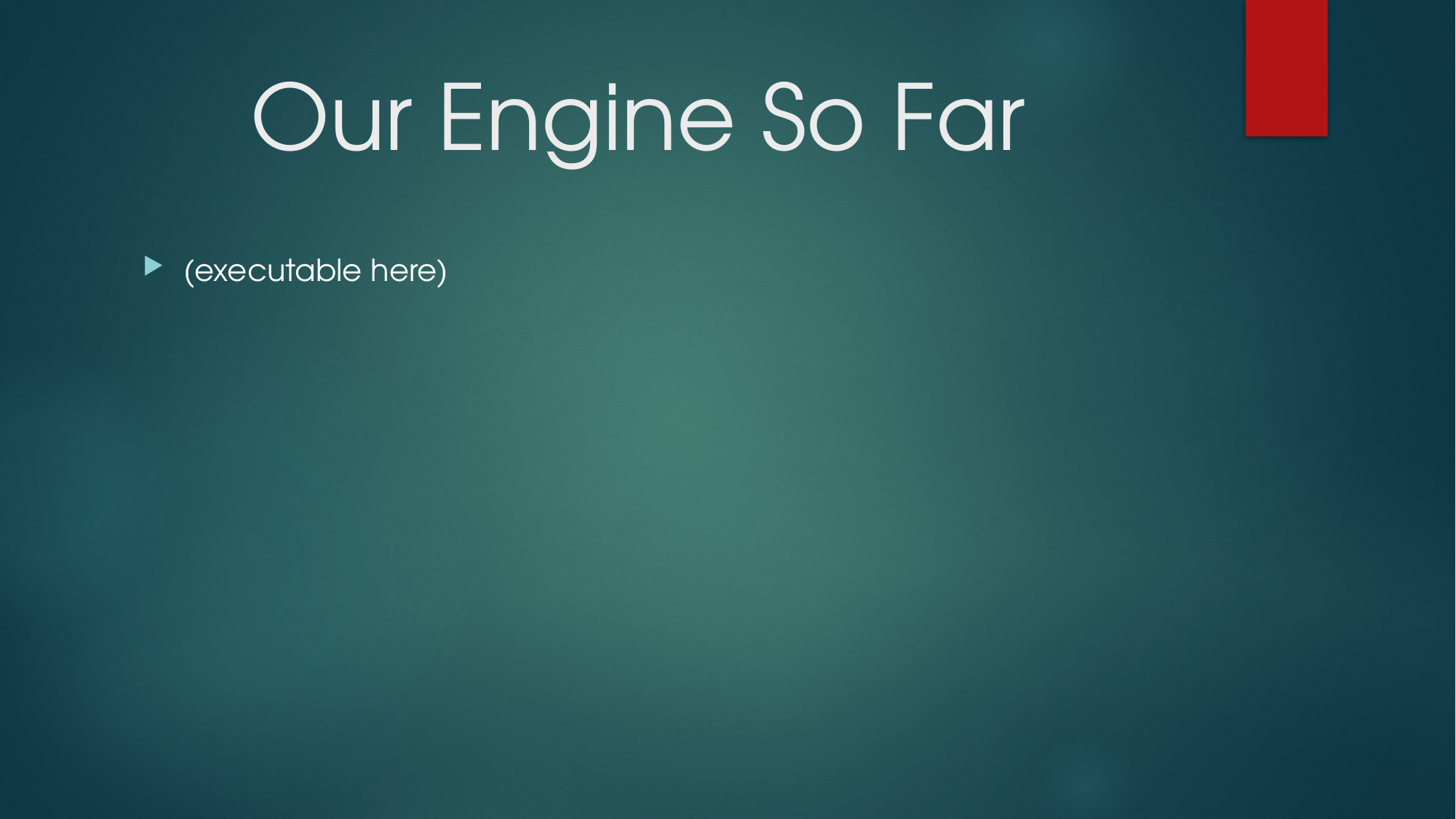

# Our Engine So Far
(executable here)